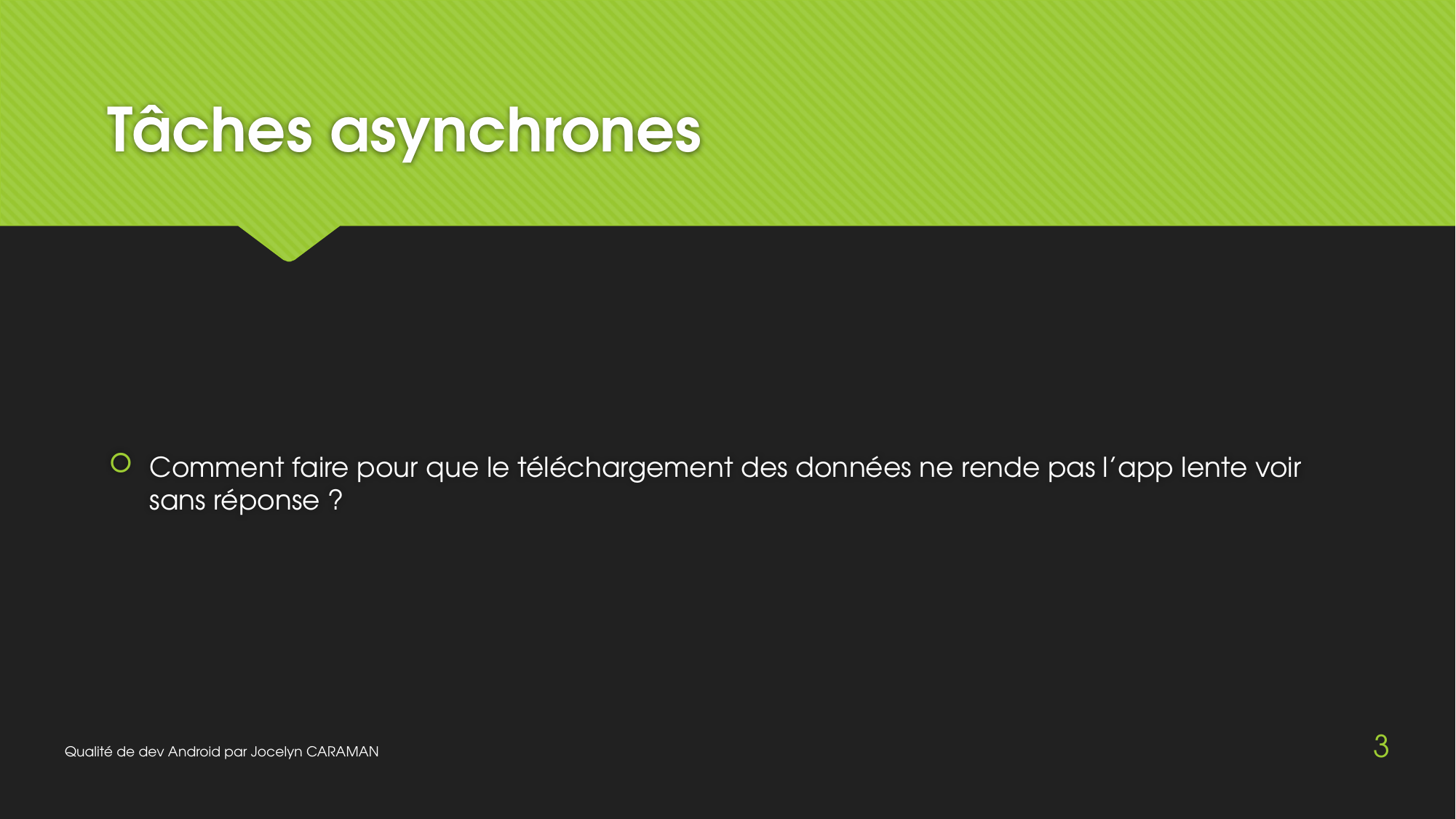

# Tâches asynchrones
Comment faire pour que le téléchargement des données ne rende pas l’app lente voir sans réponse ?
3
Qualité de dev Android par Jocelyn CARAMAN